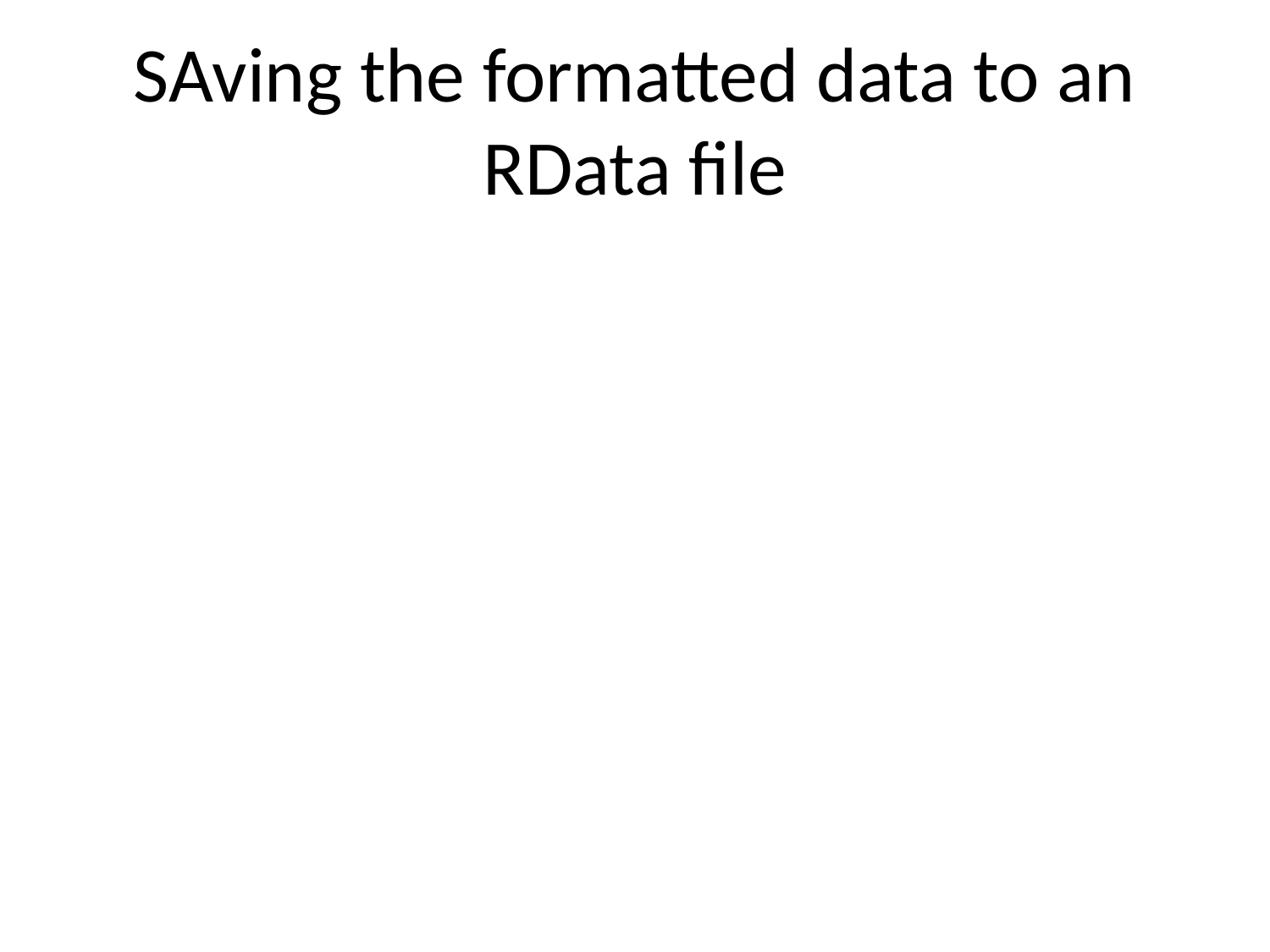

# SAving the formatted data to an RData file